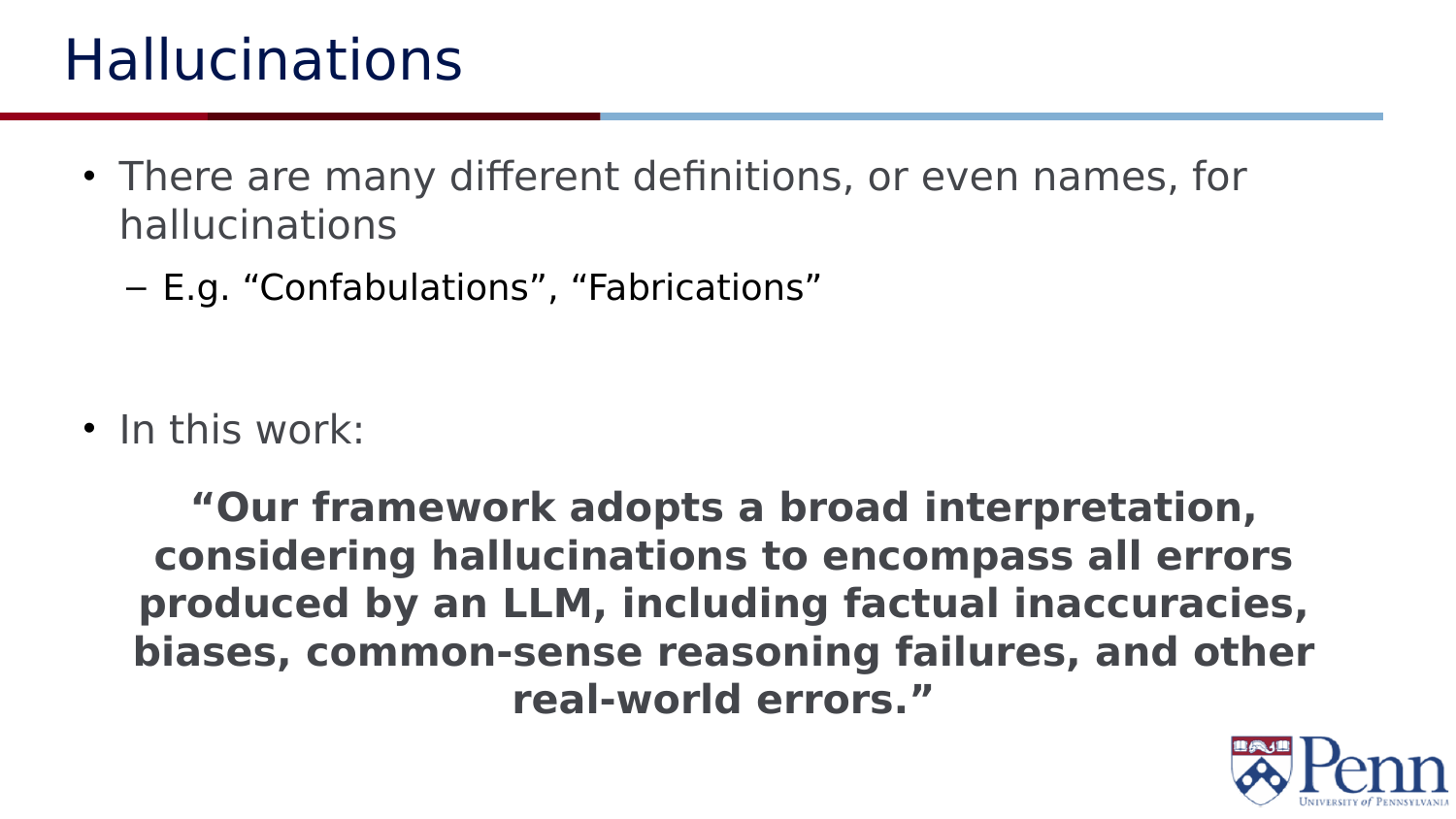

# Hallucinations
There are many different definitions, or even names, for hallucinations
E.g. “Confabulations”, “Fabrications”

In this work:
“Our framework adopts a broad interpretation, considering hallucinations to encompass all errors produced by an LLM, including factual inaccuracies, biases, common-sense reasoning failures, and other real-world errors.”